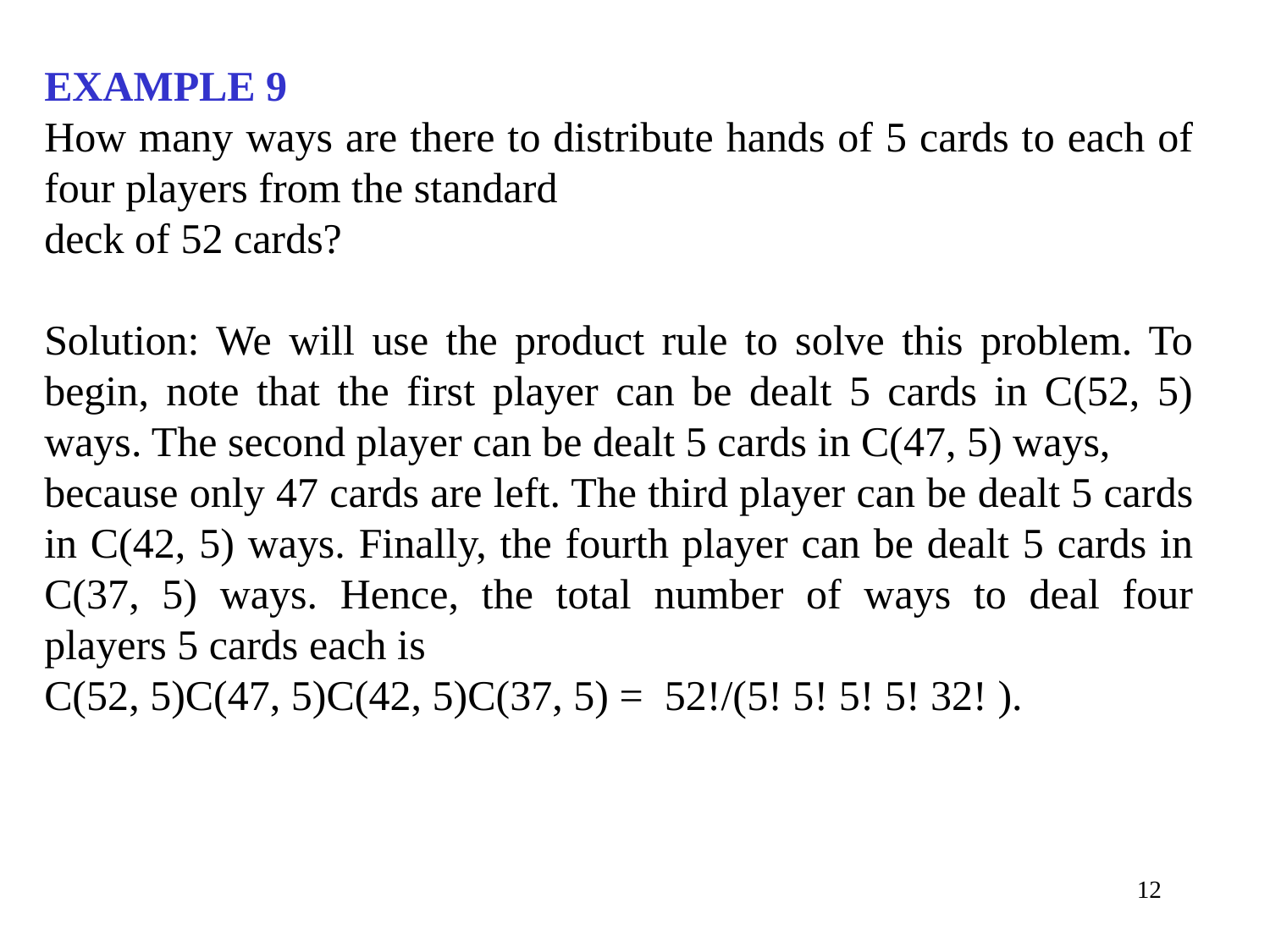

EXAMPLE 9
How many ways are there to distribute hands of 5 cards to each of four players from the standard
deck of 52 cards?

Solution: We will use the product rule to solve this problem. To begin, note that the first player can be dealt 5 cards in C(52, 5) ways. The second player can be dealt 5 cards in C(47, 5) ways,
because only 47 cards are left. The third player can be dealt 5 cards in C(42, 5) ways. Finally, the fourth player can be dealt 5 cards in C(37, 5) ways. Hence, the total number of ways to deal four players 5 cards each is
C(52, 5)C(47, 5)C(42, 5)C(37, 5) =  52!/(5! 5! 5! 5! 32! ).
12